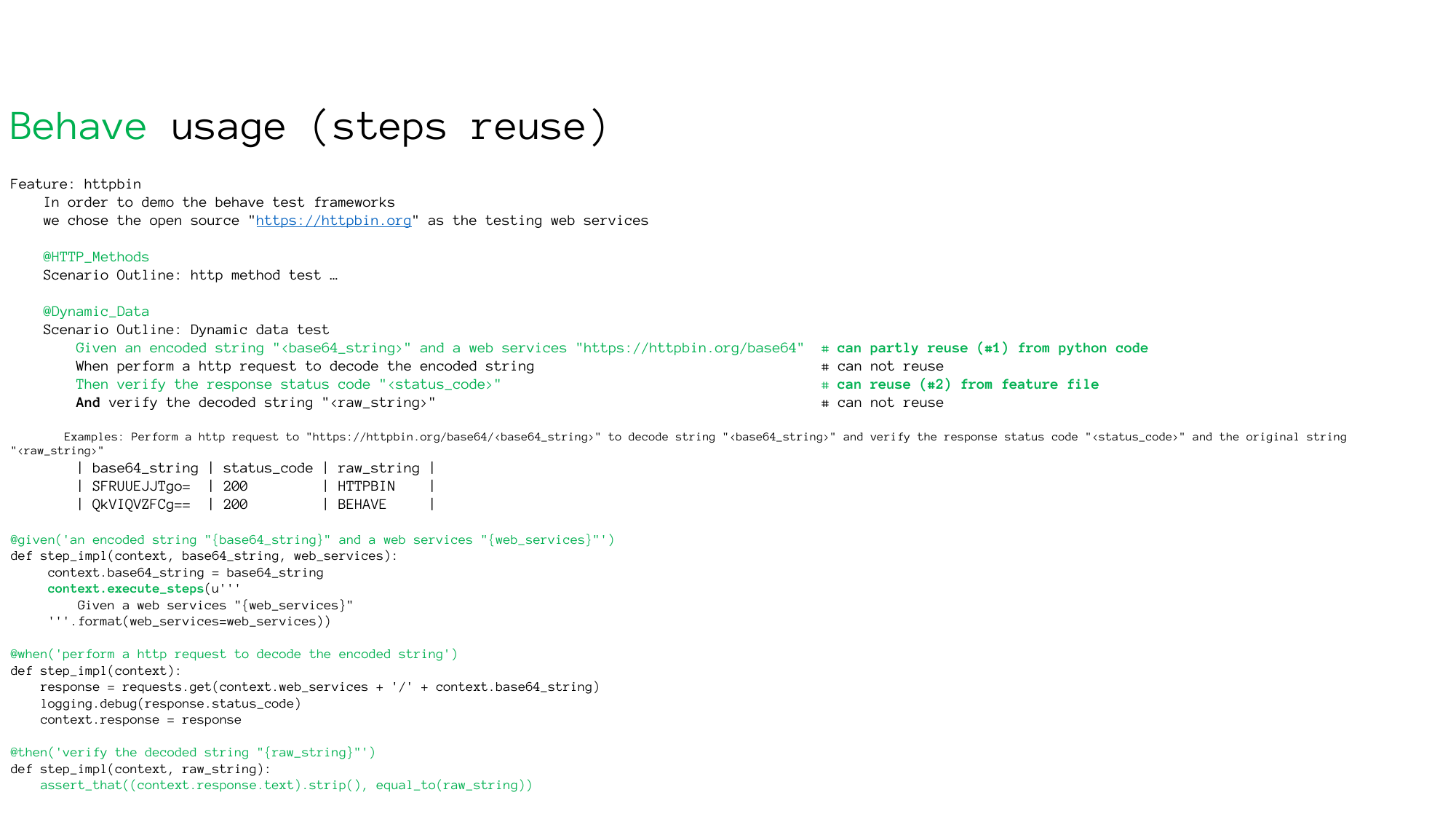

# Behave usage (steps reuse)
Feature: httpbin
    In order to demo the behave test frameworks
    we chose the open source "https://httpbin.org" as the testing web services

    @HTTP_Methods
    Scenario Outline: http method test …

    @Dynamic_Data
    Scenario Outline: Dynamic data test
        Given an encoded string "<base64_string>" and a web services "https://httpbin.org/base64"  # can partly reuse (#1) from python code
        When perform a http request to decode the encoded string                                   # can not reuse
        Then verify the response status code "<status_code>"                                       # can reuse (#2) from feature file
        And verify the decoded string "<raw_string>"                                               # can not reuse

        Examples: Perform a http request to "https://httpbin.org/base64/<base64_string>" to decode string "<base64_string>" and verify the response status code "<status_code>" and the original string "<raw_string>"
        | base64_string | status_code | raw_string |
        | SFRUUEJJTgo=  | 200         | HTTPBIN    |
        | QkVIQVZFCg==  | 200         | BEHAVE     |

@given('an encoded string "{base64_string}" and a web services "{web_services}"')
def step_impl(context, base64_string, web_services):
     context.base64_string = base64_string
     context.execute_steps(u'''
         Given a web services "{web_services}"
     '''.format(web_services=web_services))

@when('perform a http request to decode the encoded string')
def step_impl(context):
    response = requests.get(context.web_services + '/' + context.base64_string)
    logging.debug(response.status_code)
    context.response = response

@then('verify the decoded string "{raw_string}"')
def step_impl(context, raw_string):
    assert_that((context.response.text).strip(), equal_to(raw_string))